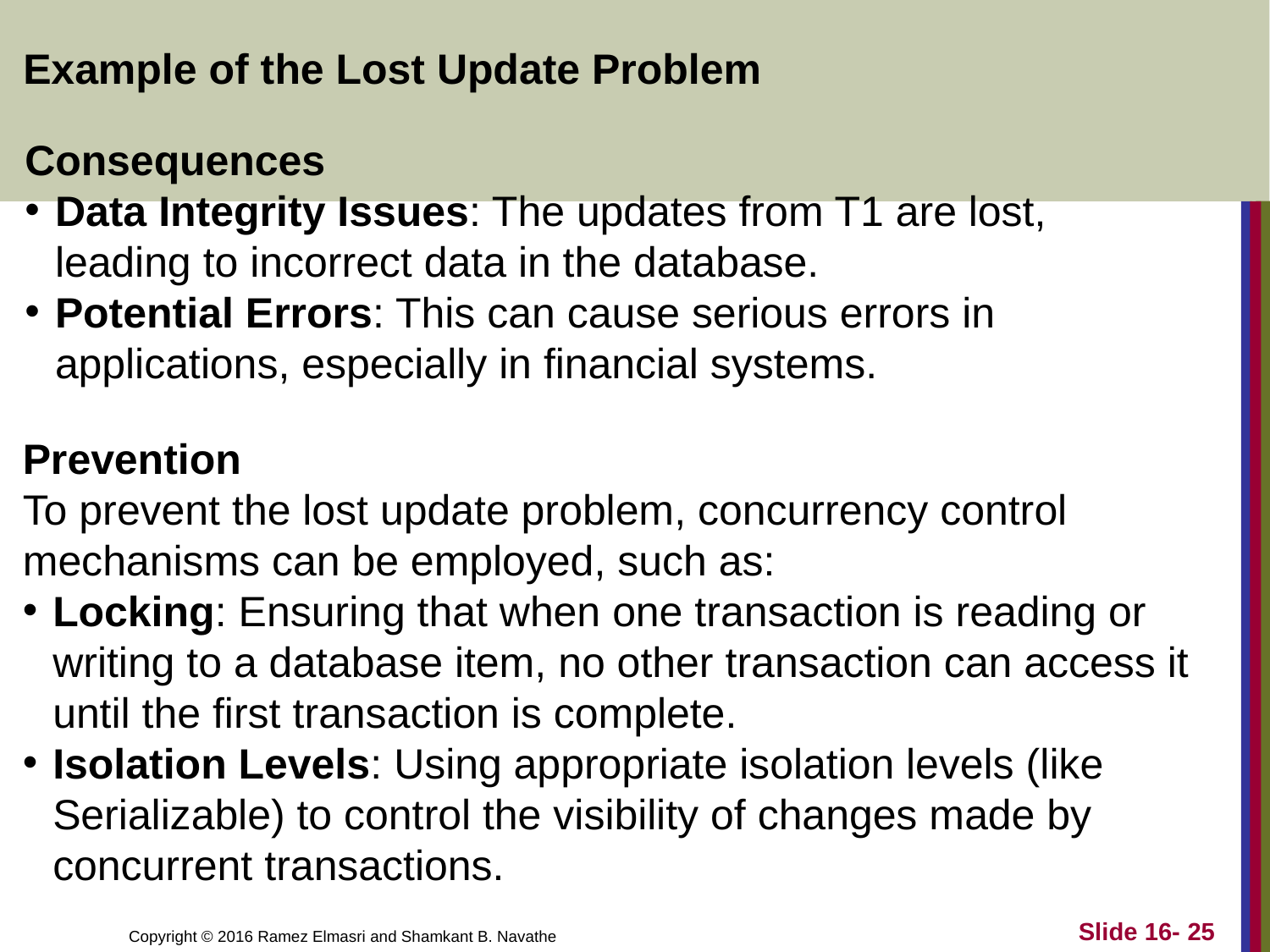

Example of the Lost Update Problem
Consequences
Data Integrity Issues: The updates from T1 are lost, leading to incorrect data in the database.
Potential Errors: This can cause serious errors in applications, especially in financial systems.
Prevention
To prevent the lost update problem, concurrency control mechanisms can be employed, such as:
Locking: Ensuring that when one transaction is reading or writing to a database item, no other transaction can access it until the first transaction is complete.
Isolation Levels: Using appropriate isolation levels (like Serializable) to control the visibility of changes made by concurrent transactions.
Slide 16- 25